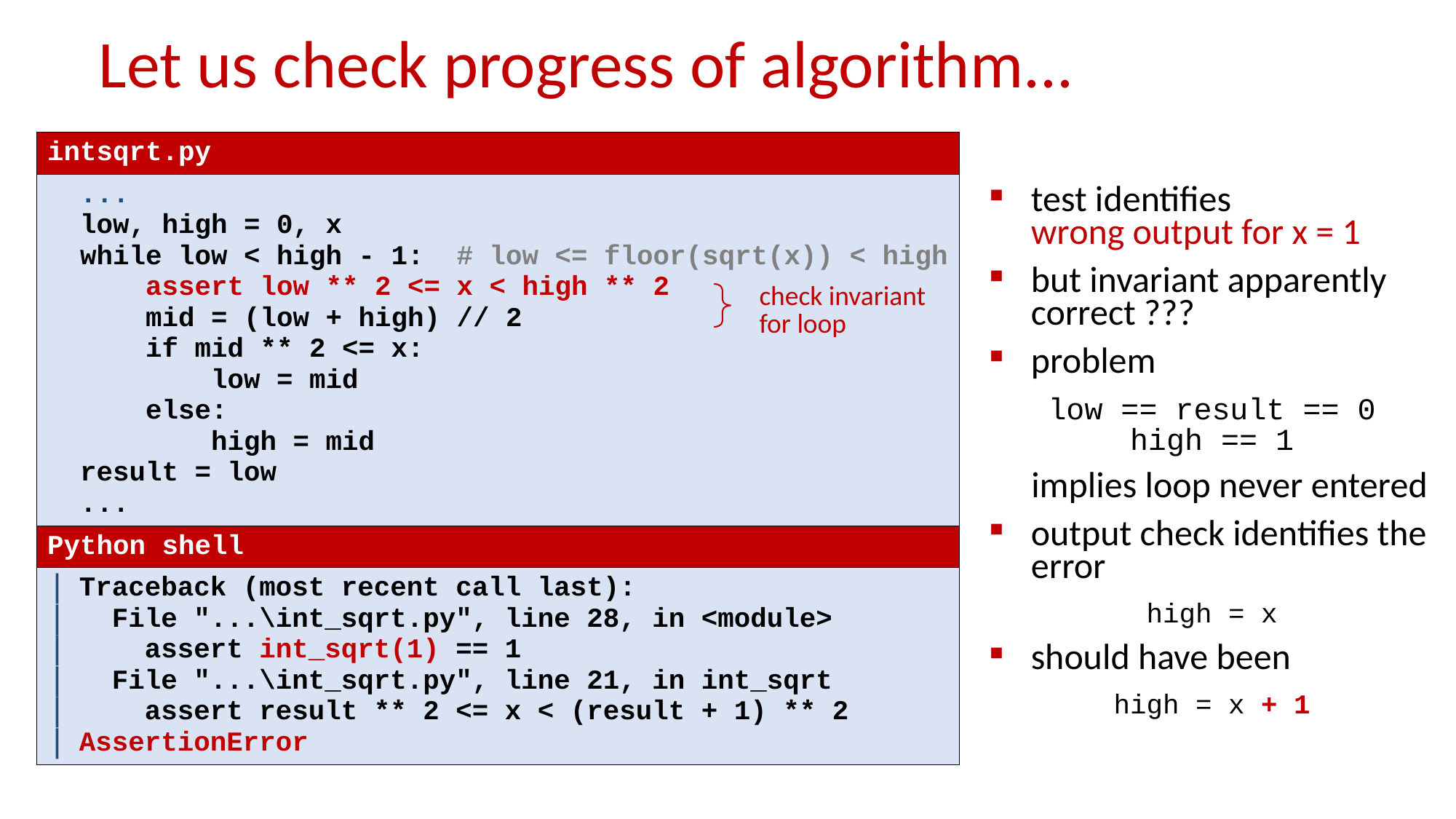

# Let us check progress of algorithm...
| intsqrt.py |
| --- |
| ... low, high = 0, x while low < high - 1: # low <= floor(sqrt(x)) < high assert low \*\* 2 <= x < high \*\* 2 mid = (low + high) // 2 if mid \*\* 2 <= x: low = mid else: high = mid result = low ... |
| Python shell |
| Traceback (most recent call last): File "...\int\_sqrt.py", line 28, in <module> assert int\_sqrt(1) == 1 File "...\int\_sqrt.py", line 21, in int\_sqrt assert result \*\* 2 <= x < (result + 1) \*\* 2 AssertionError |
test identifies
wrong output for x = 1
but invariant apparently correct ???
problem
low == result == 0
high == 1
implies loop never entered
output check identifies the error
high = x
should have been
high = x + 1

check invariant for loop